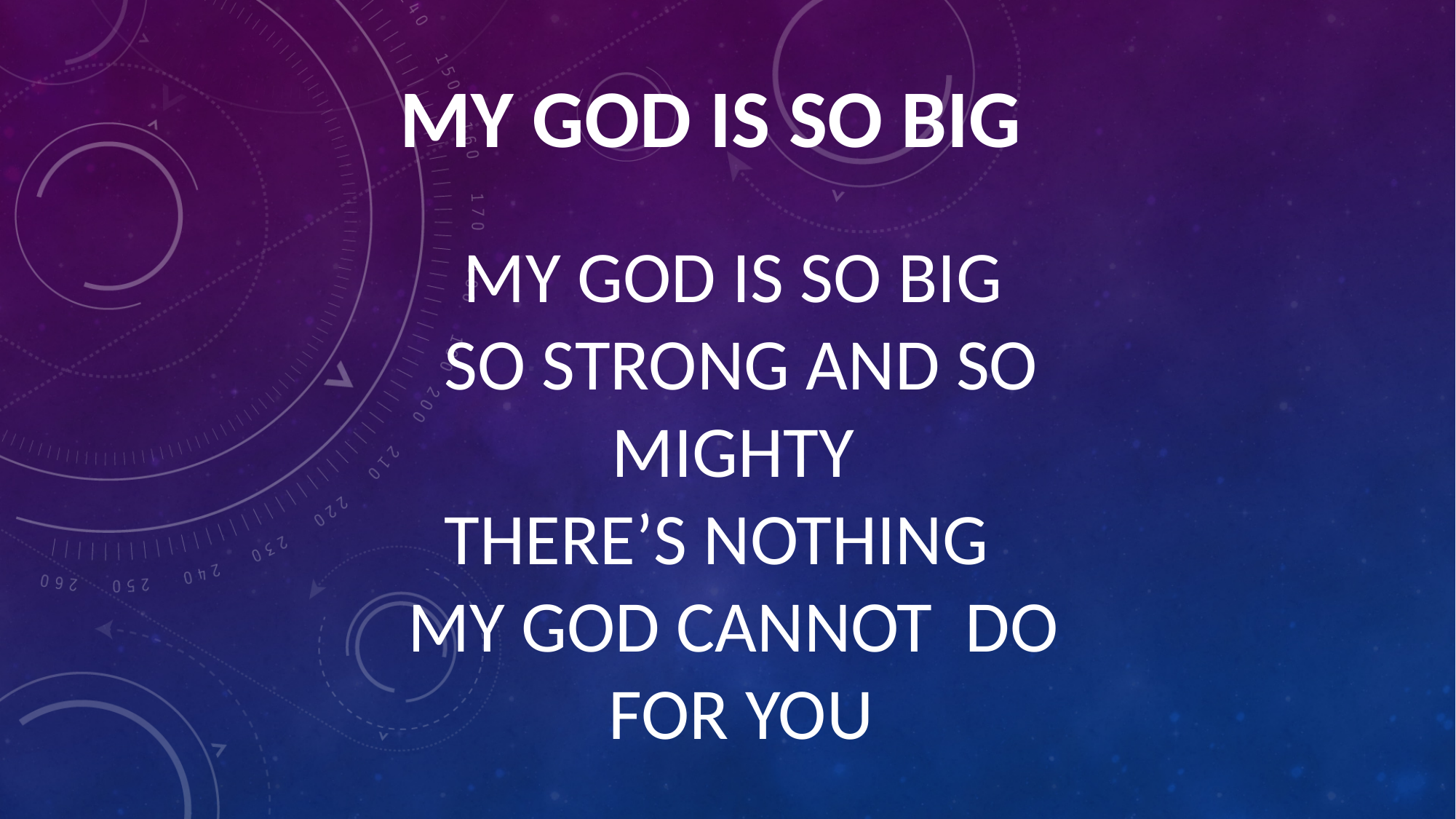

MY GOD IS SO BIG
# My god is so BIG so strong and so mighty there’s nothing MY GOD cannot  do for you